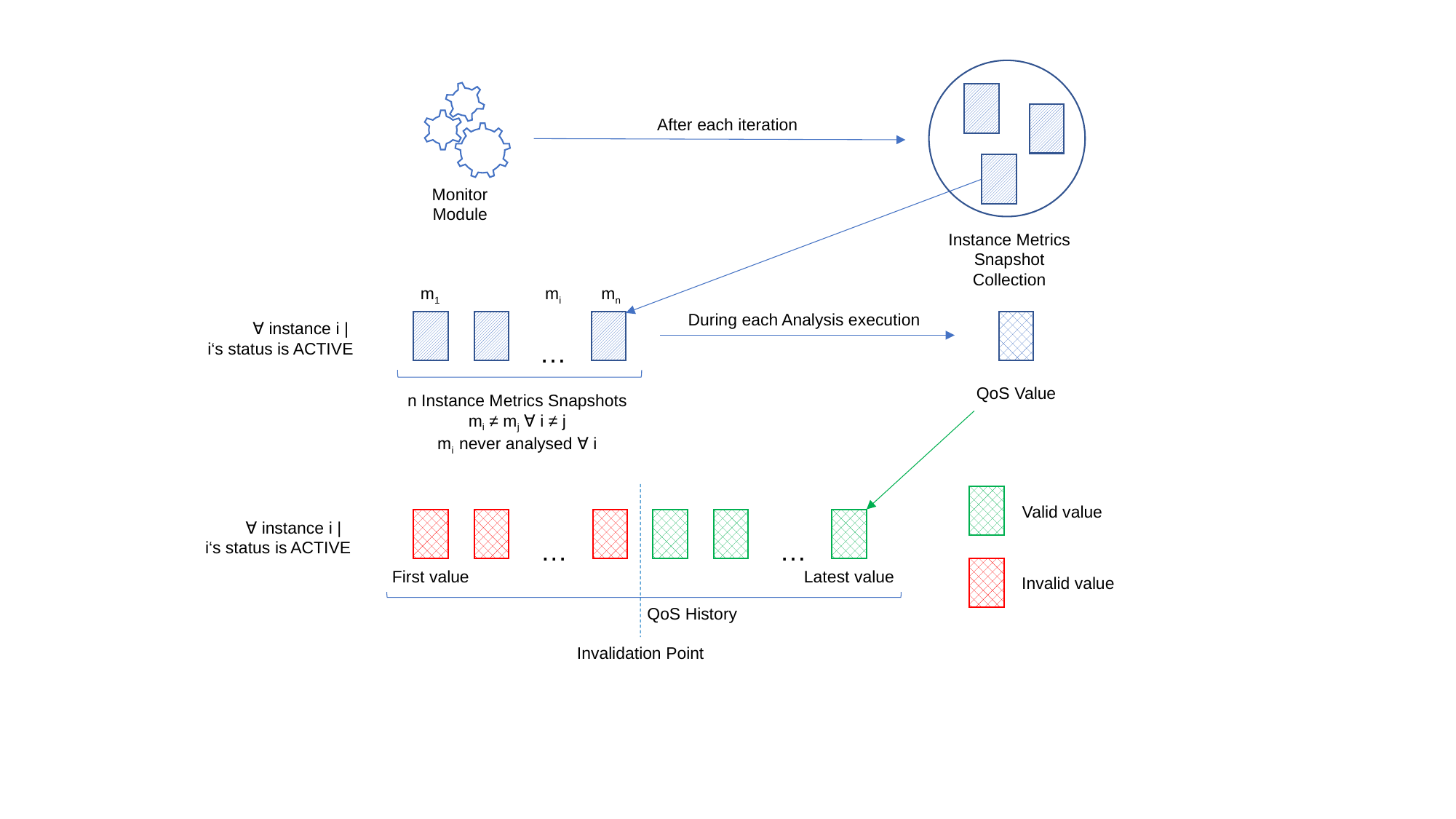

After each iteration

Monitor Module
Instance Metrics Snapshot Collection

m1
mi
mn
During each Analysis execution

∀ instance i |
 i‘s status is ACTIVE
…

QoS Value
n Instance Metrics Snapshots
mi ≠ mj ∀ i ≠ j
mi  never analysed ∀ i

Valid value

∀ instance i |
i‘s status is ACTIVE
…
…

First value
Latest value
Invalid value
QoS History
Invalidation Point